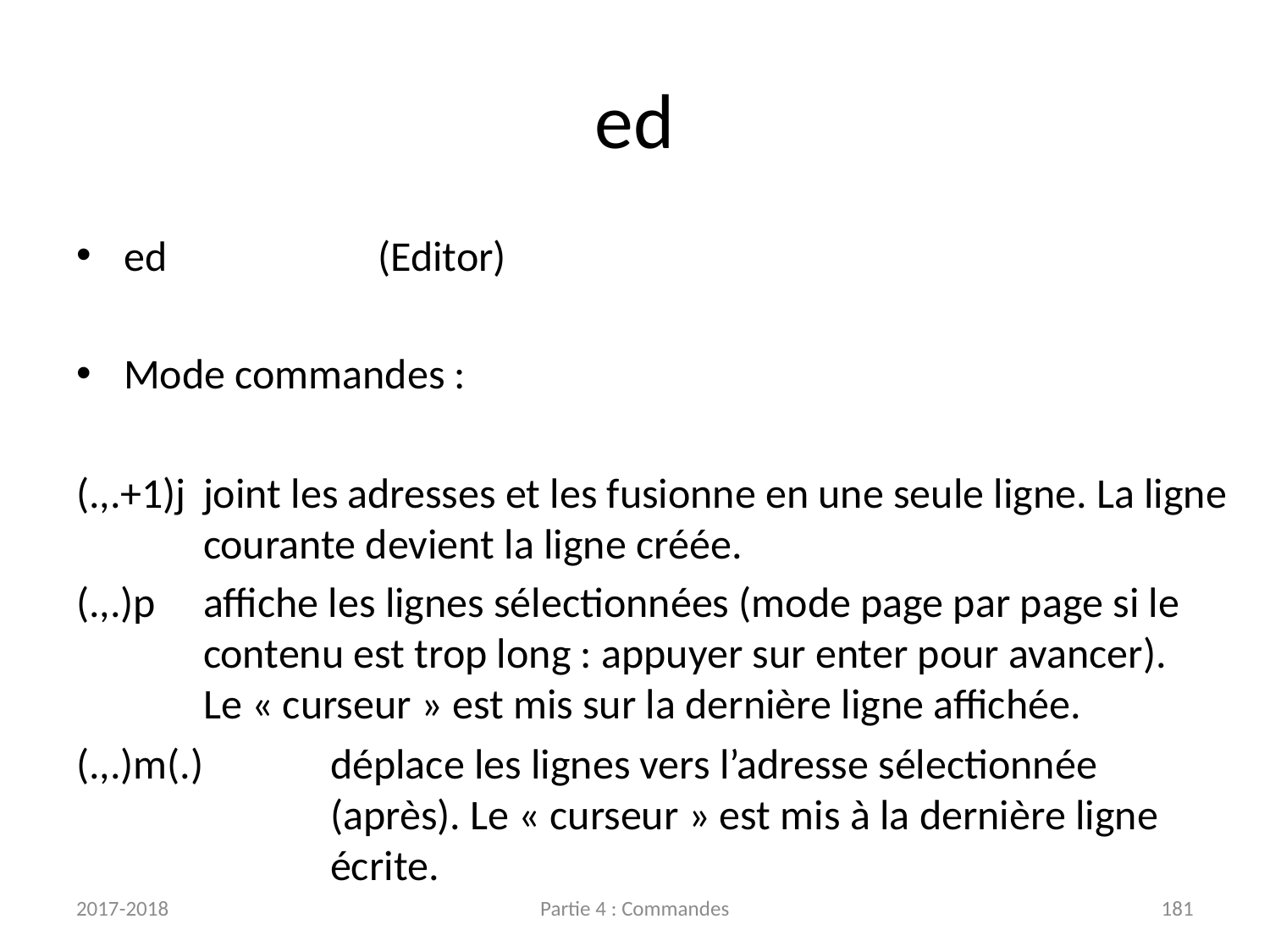

# ed
ed		(Editor)

Mode commandes :

(.,.+1)j	joint les adresses et les fusionne en une seule ligne. La ligne
	courante devient la ligne créée.
(.,.)p	affiche les lignes sélectionnées (mode page par page si le
	contenu est trop long : appuyer sur enter pour avancer).
	Le « curseur » est mis sur la dernière ligne affichée.
(.,.)m(.)	déplace les lignes vers l’adresse sélectionnée
		(après). Le « curseur » est mis à la dernière ligne
		écrite.
2017-2018
Partie 4 : Commandes
181